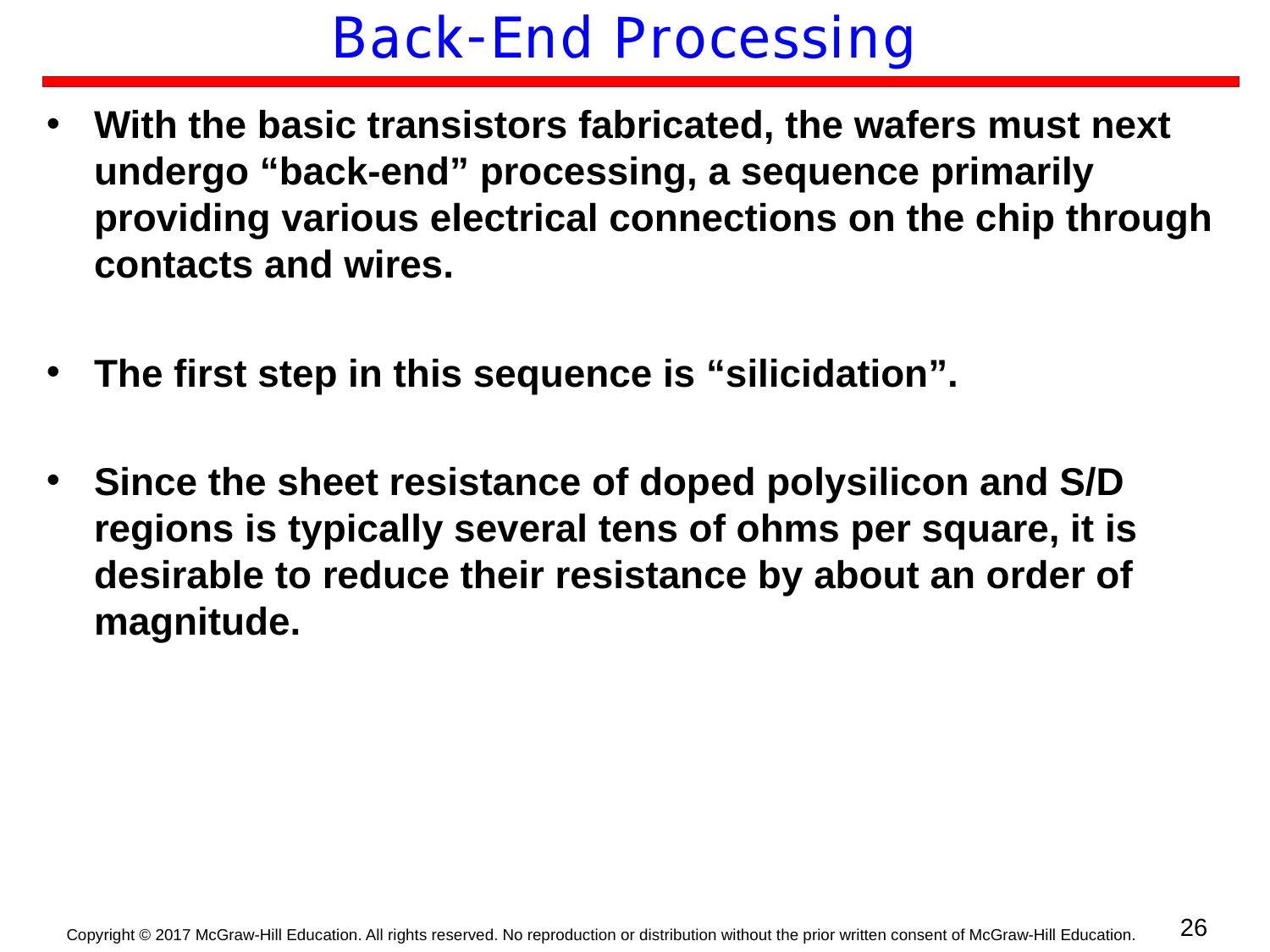

# Back-End Processing
With the basic transistors fabricated, the wafers must next undergo “back-end” processing, a sequence primarily providing various electrical connections on the chip through contacts and wires.

The first step in this sequence is “silicidation”.

Since the sheet resistance of doped polysilicon and S/D regions is typically several tens of ohms per square, it is desirable to reduce their resistance by about an order of magnitude.

26